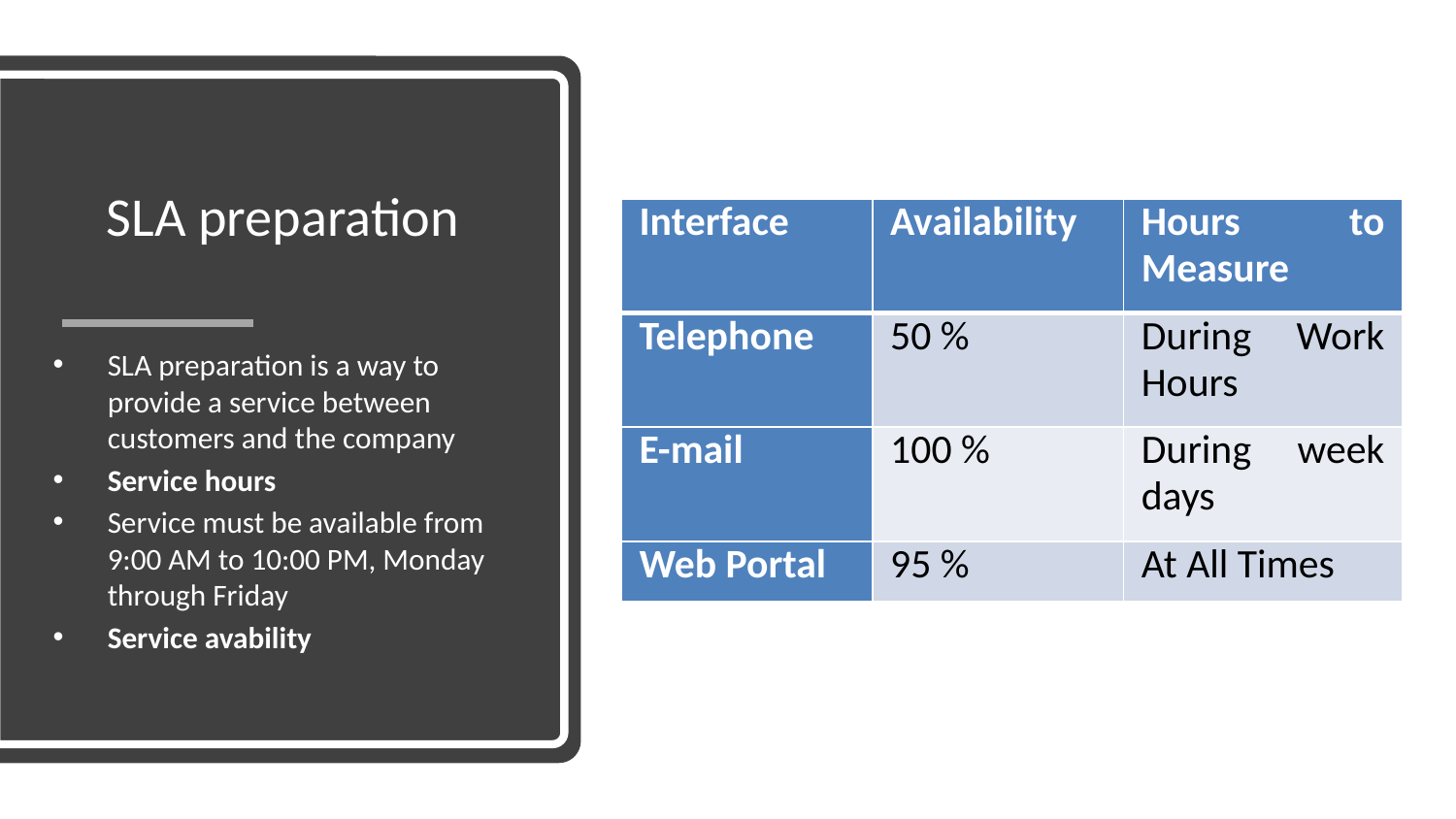

# SLA preparation

| Interface | Availability | Hours to Measure |
| --- | --- | --- |
| Telephone | 50 % | During Work Hours |
| E-mail | 100 % | During week days |
| Web Portal | 95 % | At All Times |
SLA preparation is a way to provide a service between customers and the company
Service hours
Service must be available from 9:00 AM to 10:00 PM, Monday through Friday
Service avability